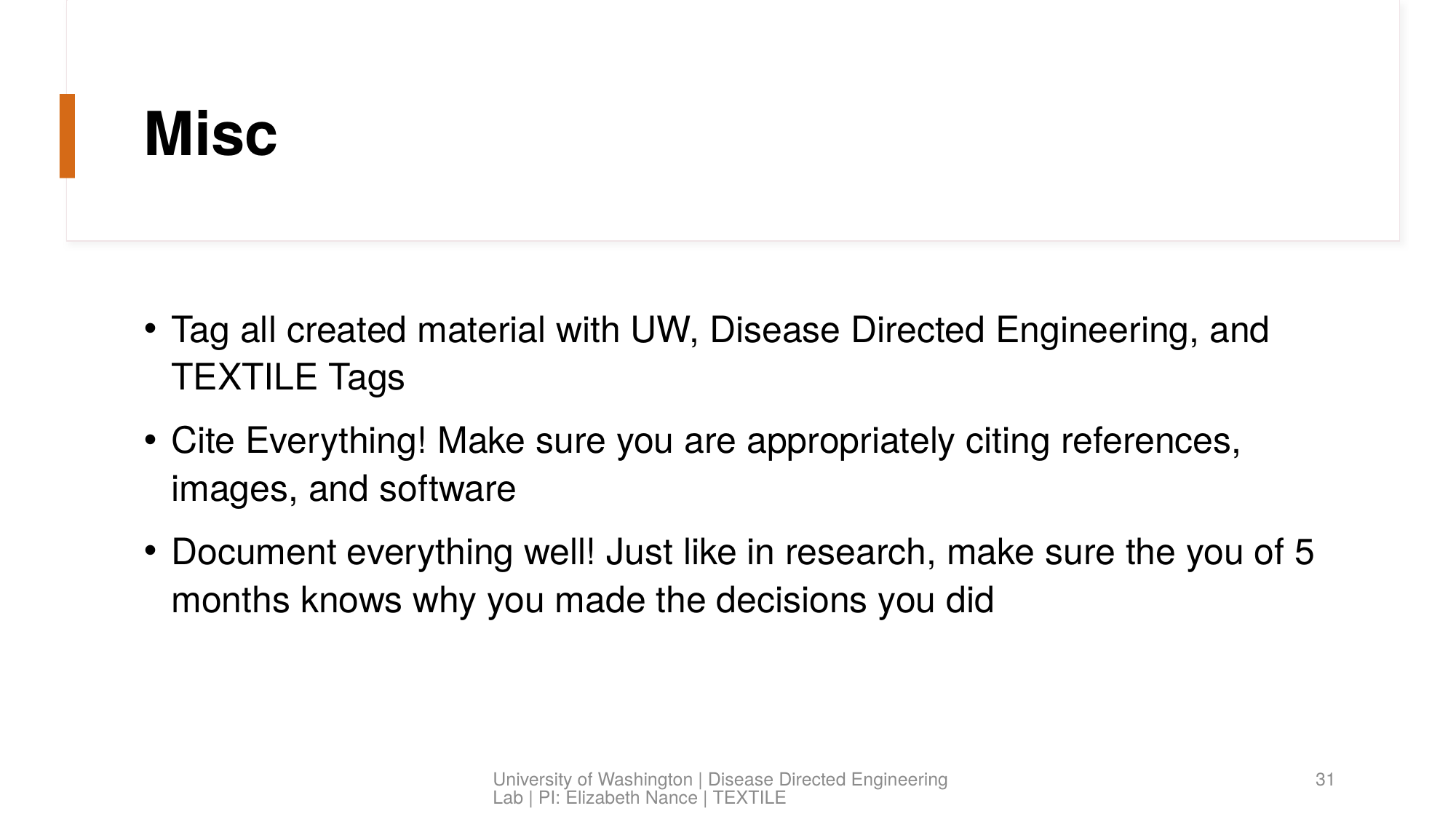

# Misc
Tag all created material with UW, Disease Directed Engineering, and TEXTILE Tags
Cite Everything! Make sure you are appropriately citing references, images, and software
Document everything well! Just like in research, make sure the you of 5 months knows why you made the decisions you did
University of Washington | Disease Directed Engineering Lab | PI: Elizabeth Nance | TEXTILE
31